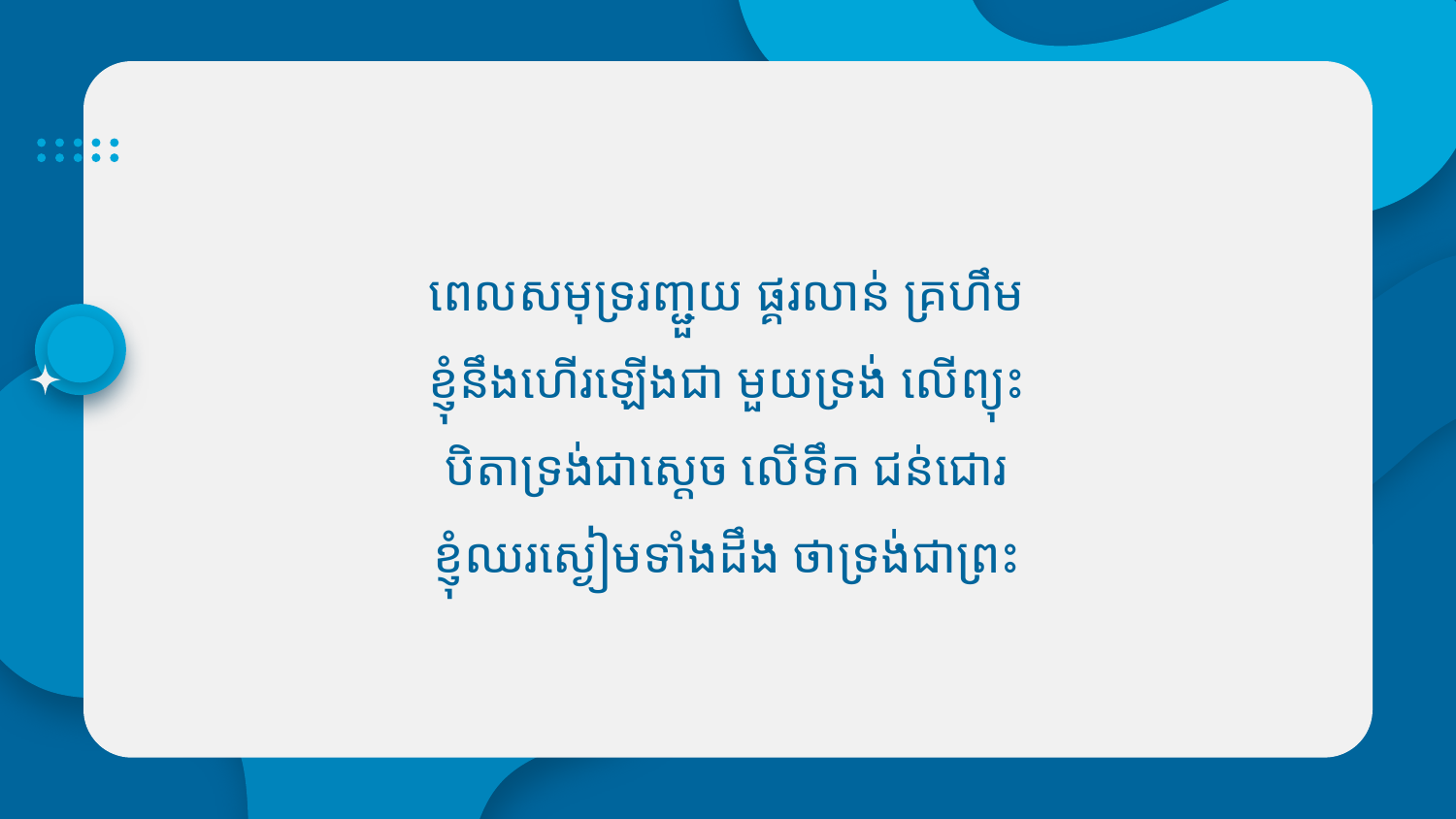

ពេលសមុទ្ររញ្ជួយ ផ្គរលាន់ គ្រហឹម
ខ្ញុំនឹងហើរឡើងជា មួយទ្រង់ លើព្យុះ
បិតាទ្រង់ជាស្តេច លើទឹក ជន់ជោរ
ខ្ញុំឈរស្ងៀមទាំងដឹង ថាទ្រង់ជាព្រះ